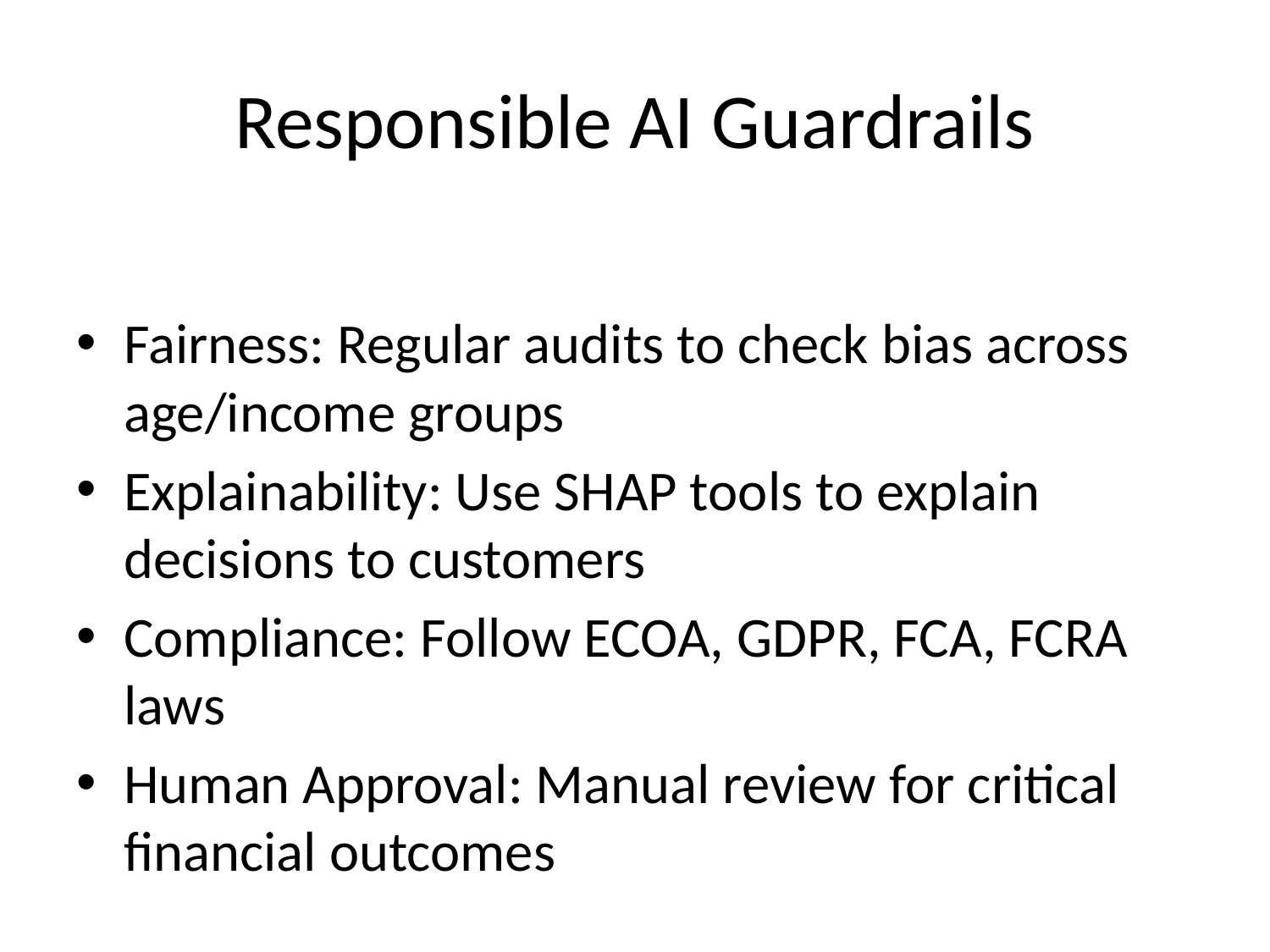

# Responsible AI Guardrails

Fairness: Regular audits to check bias across age/income groups
Explainability: Use SHAP tools to explain decisions to customers
Compliance: Follow ECOA, GDPR, FCA, FCRA laws
Human Approval: Manual review for critical financial outcomes